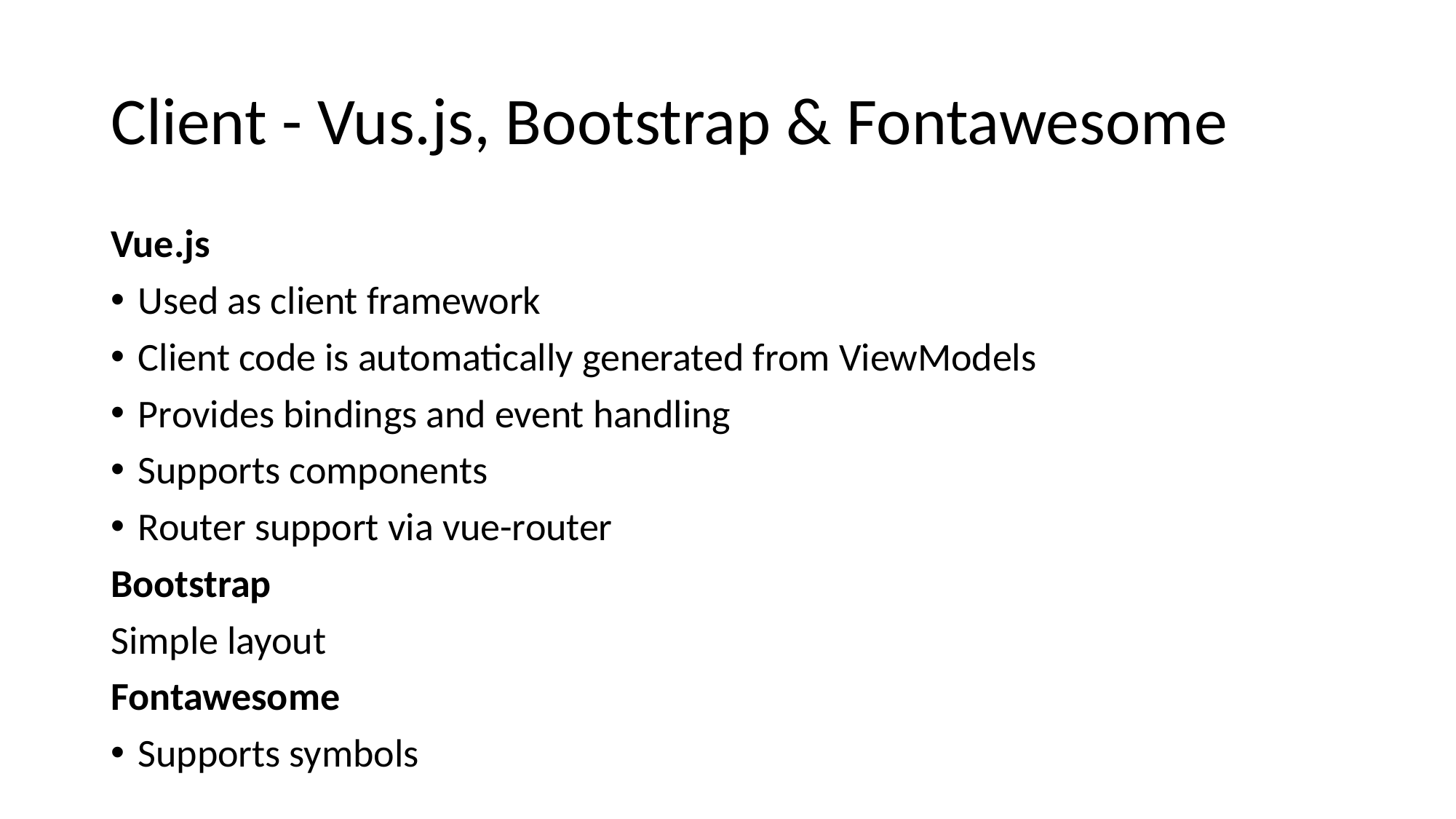

# Client - Vus.js, Bootstrap & Fontawesome
Vue.js
Used as client framework
Client code is automatically generated from ViewModels
Provides bindings and event handling
Supports components
Router support via vue-router
Bootstrap
Simple layout
Fontawesome
Supports symbols